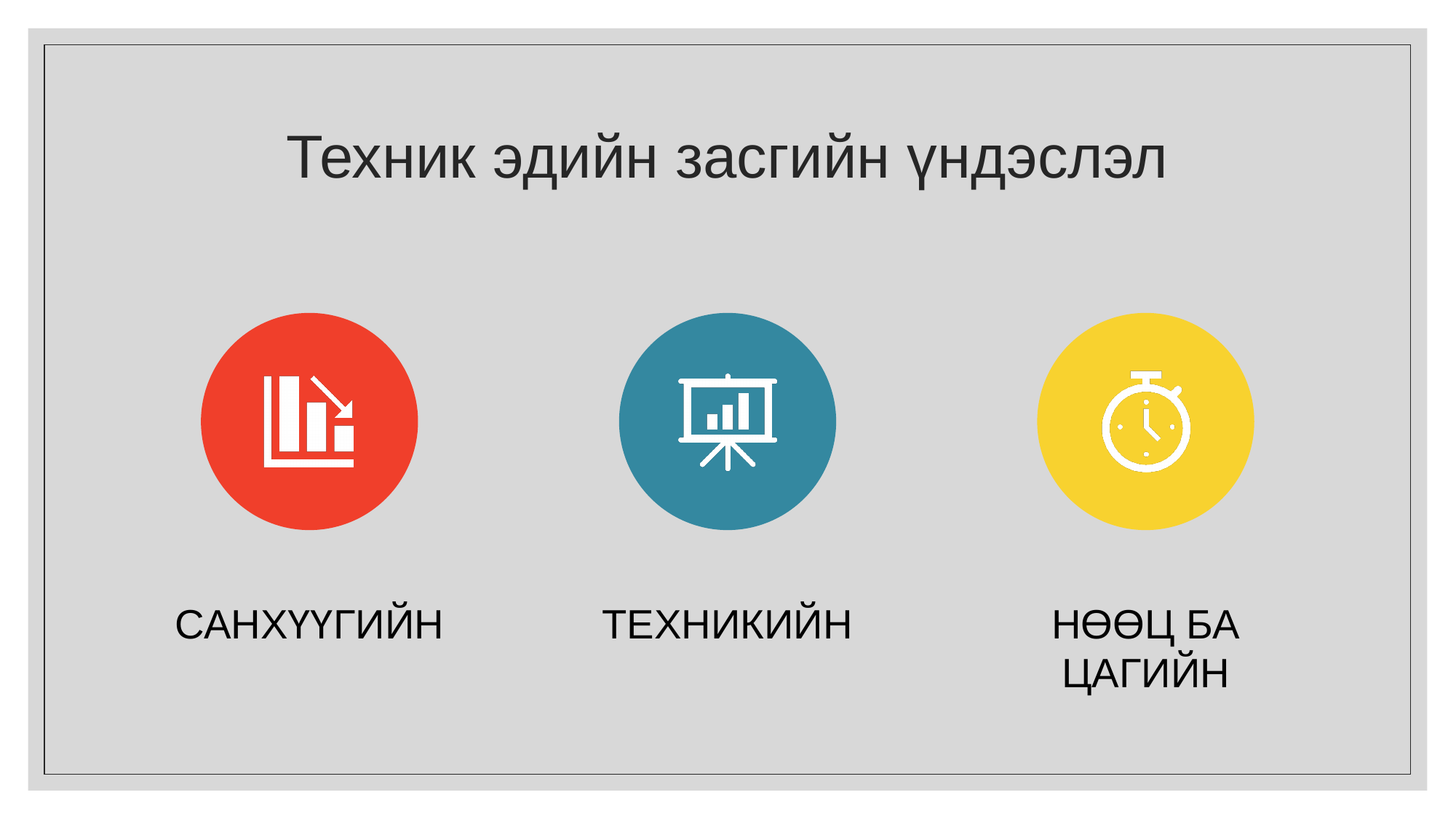

# Техник эдийн засгийн үндэслэл
Санхүүгийн
Техникийн
Нөөц ба цагийн